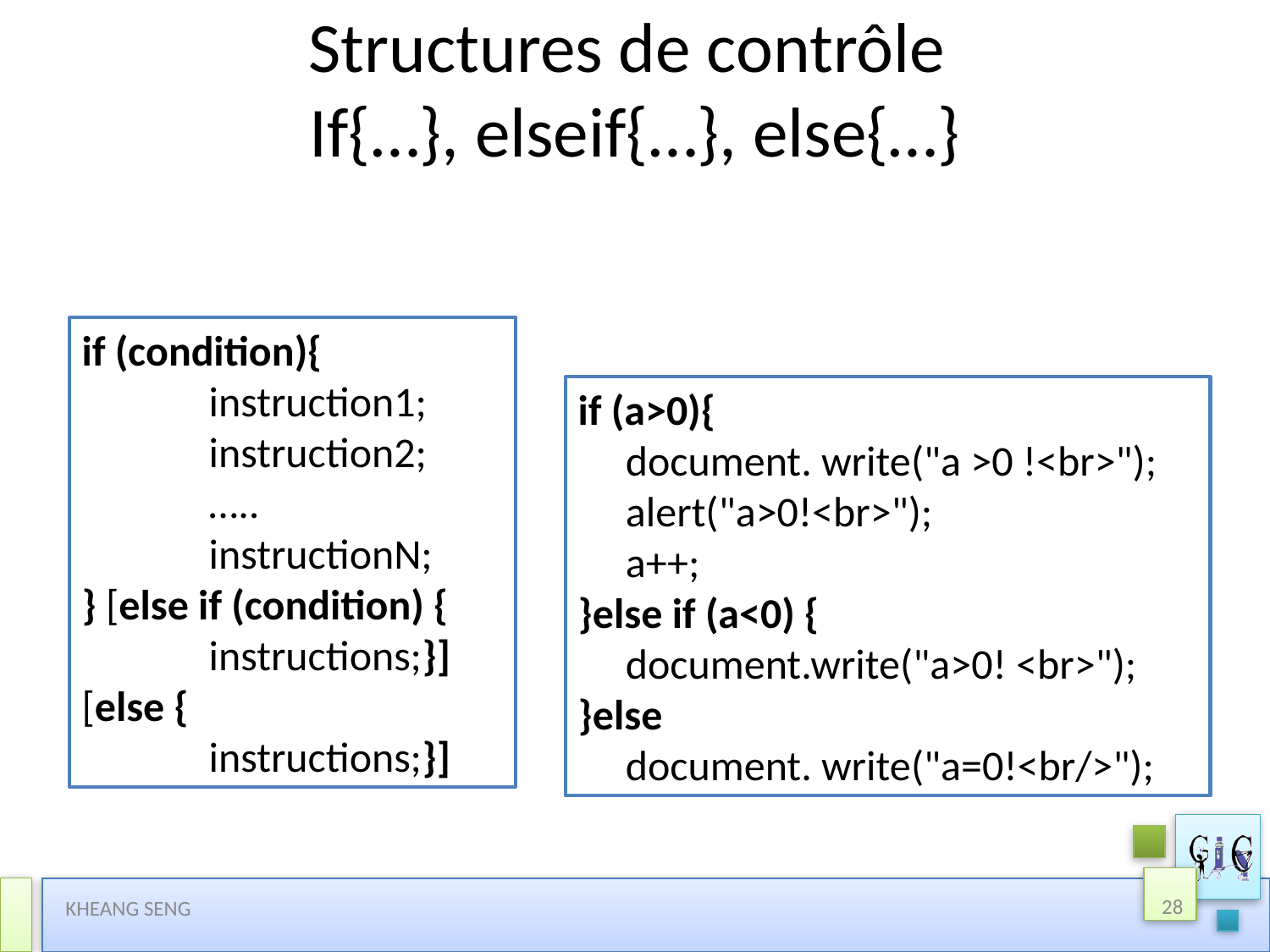

# Structures de contrôle If{…}, elseif{…}, else{…}

if (condition){
	instruction1;
	instruction2;
	…..
	instructionN;
} [else if (condition) {
	instructions;}]
[else {
	instructions;}]
if (a>0){
     document. write("a >0 !<br>");
     alert("a>0!<br>");
     a++;
}else if (a<0) {
     document.write("a>0! <br>");
}else
     document. write("a=0!<br/>");
28
KHEANG SENG